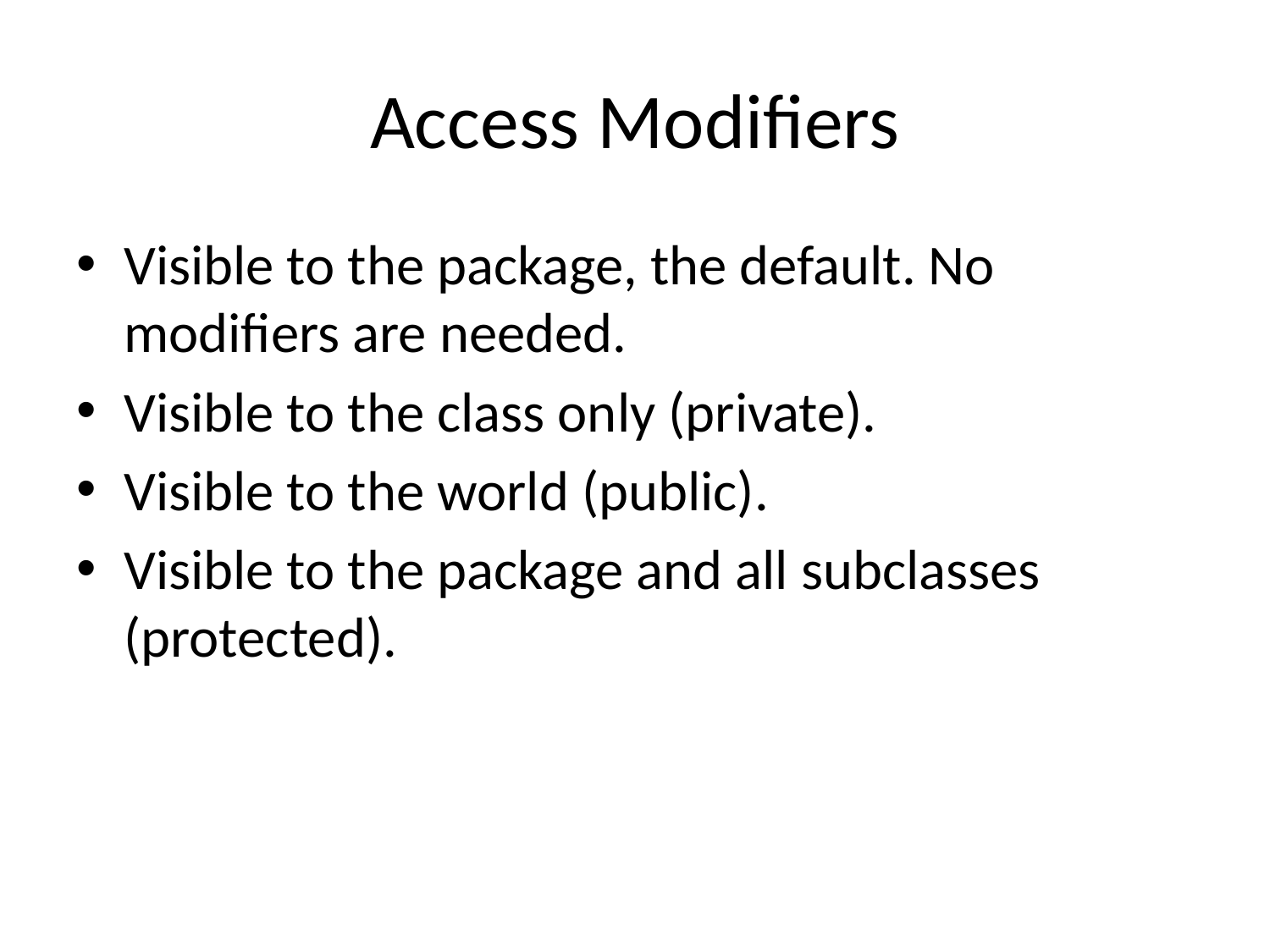

# Access Modifiers
Visible to the package, the default. No modifiers are needed.
Visible to the class only (private).
Visible to the world (public).
Visible to the package and all subclasses (protected).